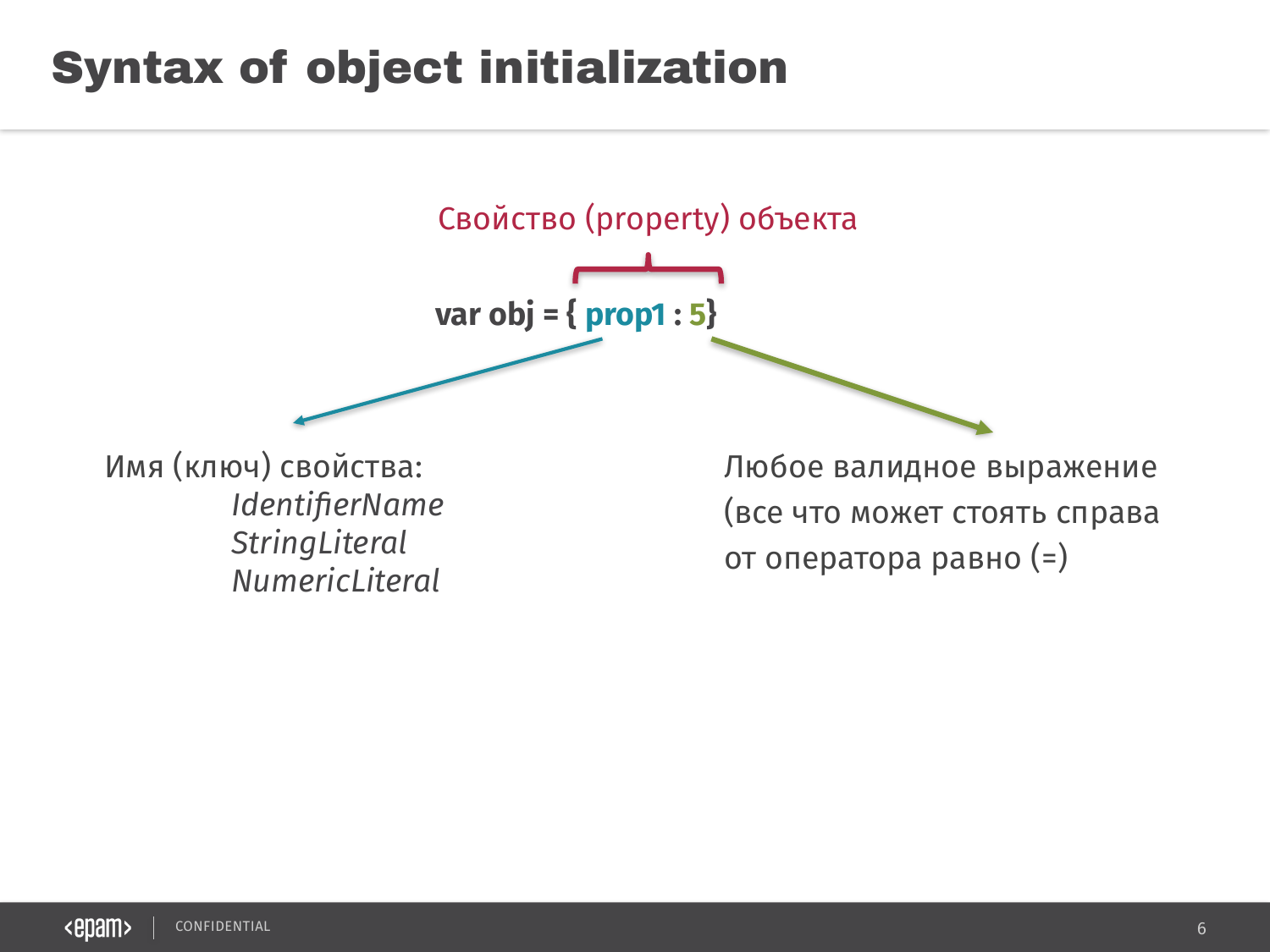

Syntax of object initialization
Свойство (property) объекта

var obj = { prop1 : 5}
Имя (ключ) свойства:
	IdentifierName
	StringLiteral
	NumericLiteral

Любое валидное выражение (все что может стоять справа от оператора равно (=)